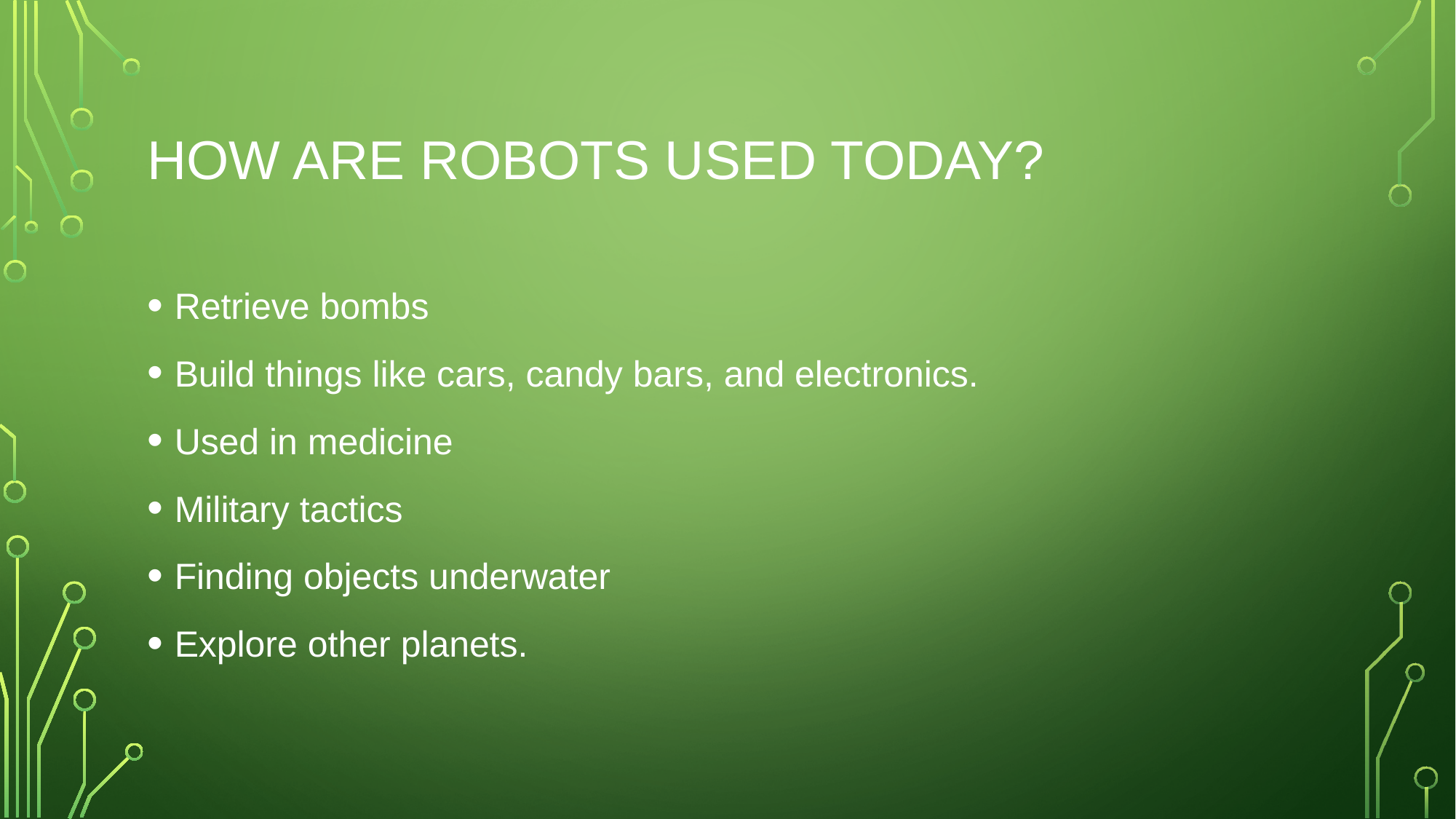

# How are robots used today?
Retrieve bombs
Build things like cars, candy bars, and electronics.
Used in medicine
Military tactics
Finding objects underwater
Explore other planets.